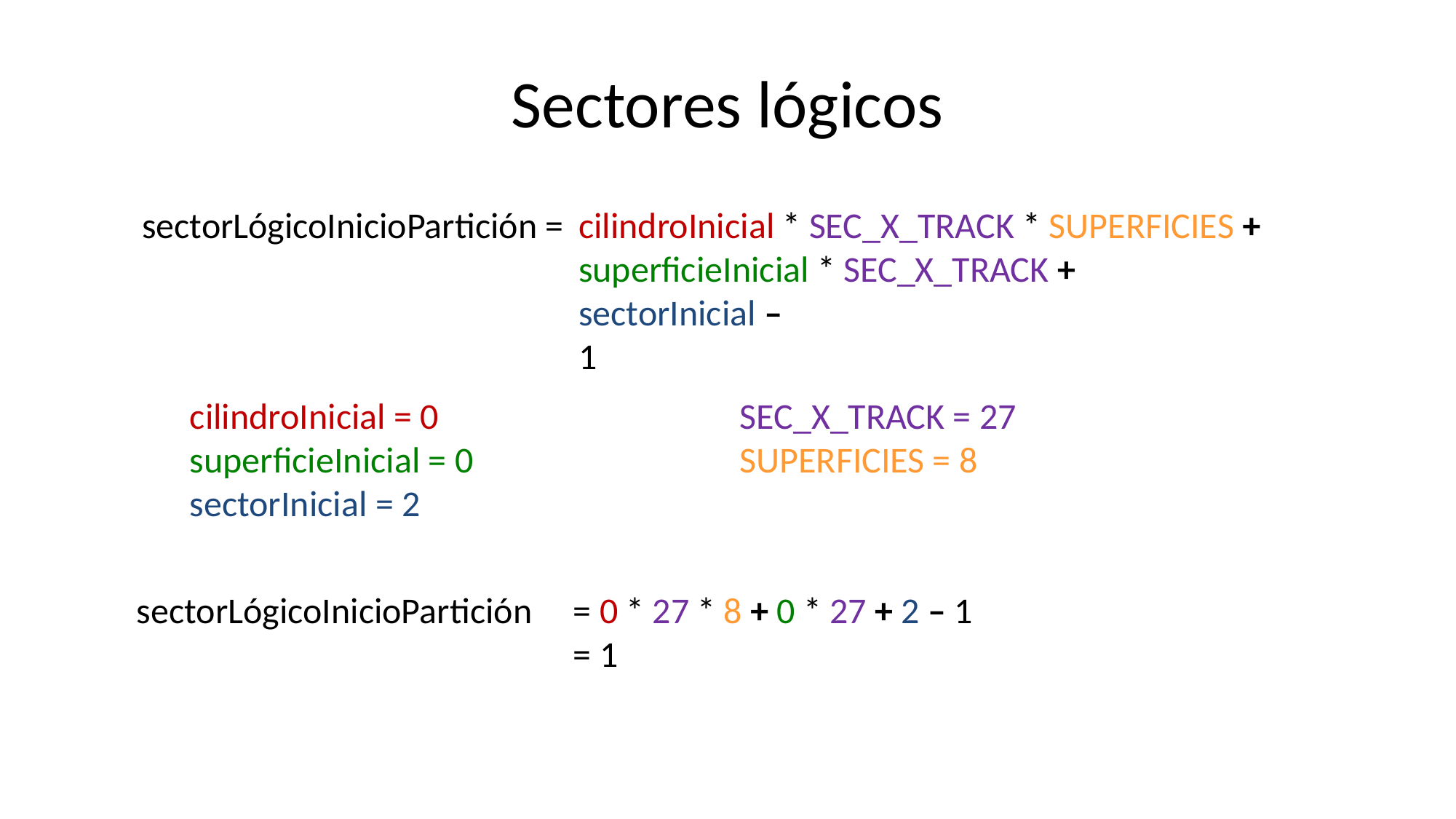

# Sectores lógicos
sectorLógicoInicioPartición = 	cilindroInicial * SEC_X_TRACK * SUPERFICIES +
				superficieInicial * SEC_X_TRACK +
				sectorInicial –
				1
cilindroInicial = 0
superficieInicial = 0
sectorInicial = 2
SEC_X_TRACK = 27
SUPERFICIES = 8
sectorLógicoInicioPartición 	= 0 * 27 * 8 + 0 * 27 + 2 – 1
				= 1